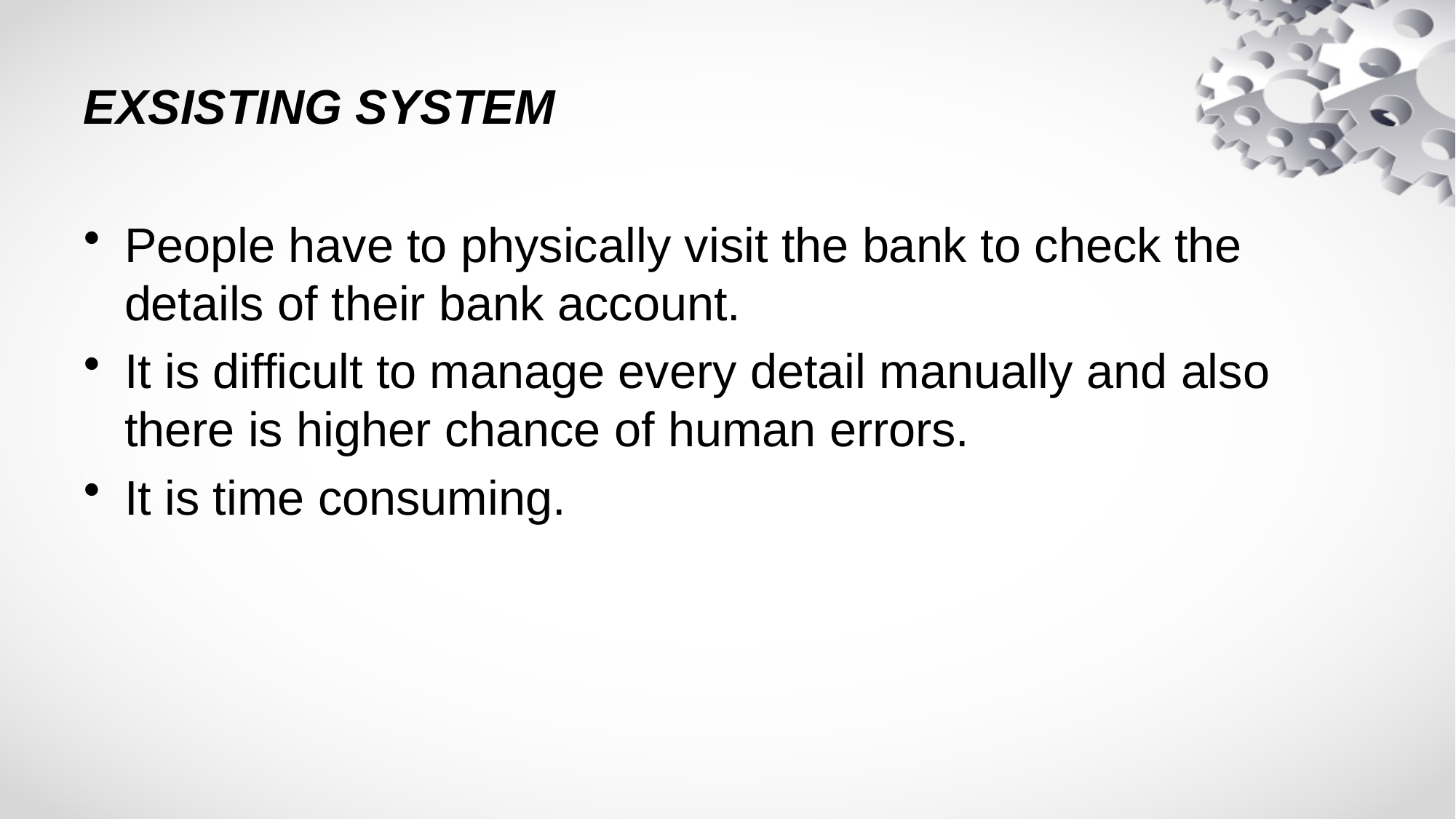

# EXSISTING SYSTEM
People have to physically visit the bank to check the details of their bank account.
It is difficult to manage every detail manually and also there is higher chance of human errors.
It is time consuming.